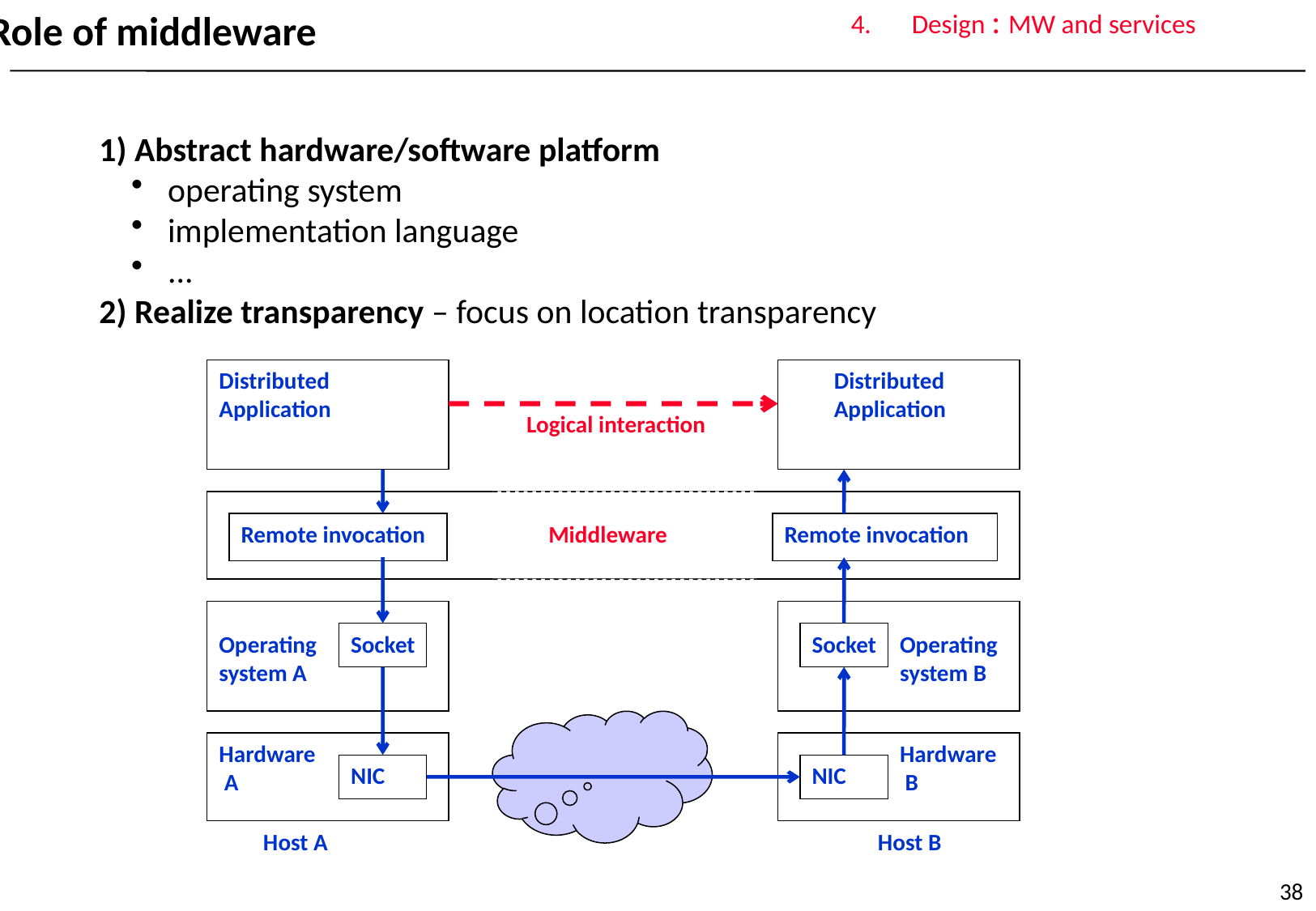

4.	Design : MW and services

Role of middleware
1) Abstract hardware/software platform
 operating system
 implementation language
 ...
2) Realize transparency – focus on location transparency

Distributed
Application

Distributed
Application

Logical interaction

Remote invocation
Middleware

Remote invocation

Operating
system A

Socket

Socket
Operating
system B

Hardware
 A

Hardware
 B

NIC

NIC

Host A
Host B
38